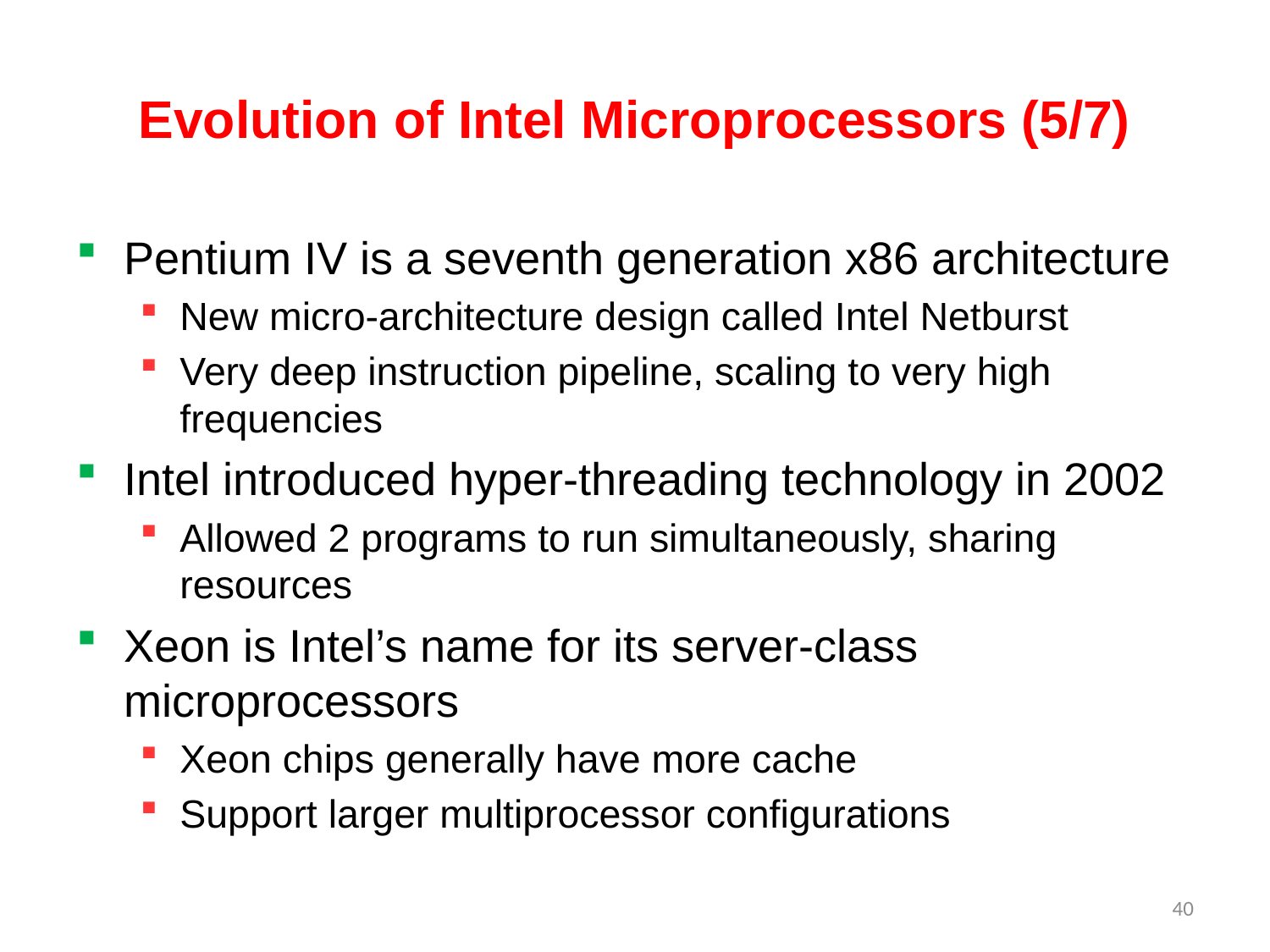

# Evolution of Intel Microprocessors (5/7)
Pentium IV is a seventh generation x86 architecture
New micro-architecture design called Intel Netburst
Very deep instruction pipeline, scaling to very high frequencies
Intel introduced hyper-threading technology in 2002
Allowed 2 programs to run simultaneously, sharing resources
Xeon is Intel’s name for its server-class microprocessors
Xeon chips generally have more cache
Support larger multiprocessor configurations
40